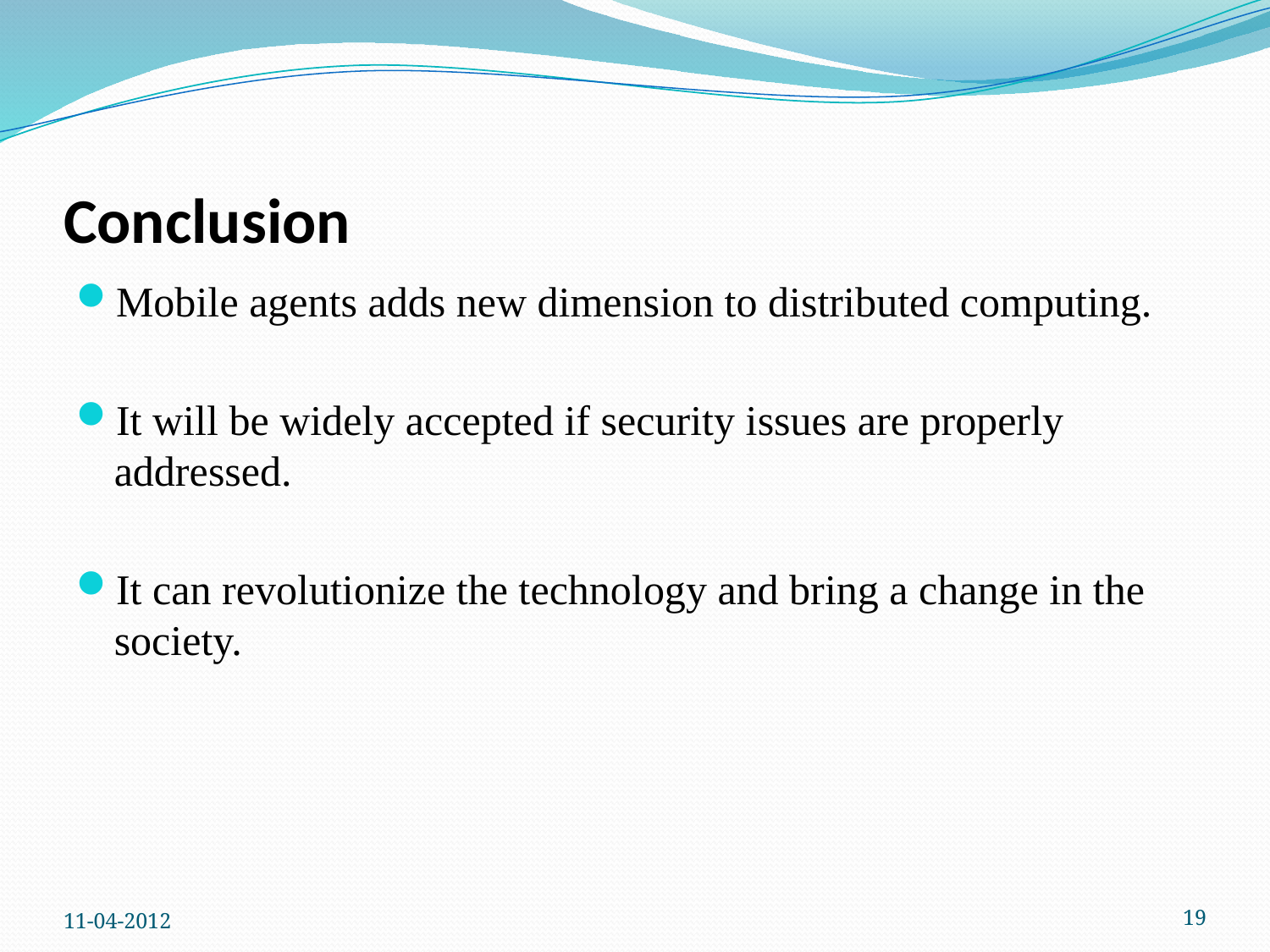

# Conclusion
Mobile agents adds new dimension to distributed computing.

It will be widely accepted if security issues are properly addressed.

It can revolutionize the technology and bring a change in the society.
11-04-2012
19